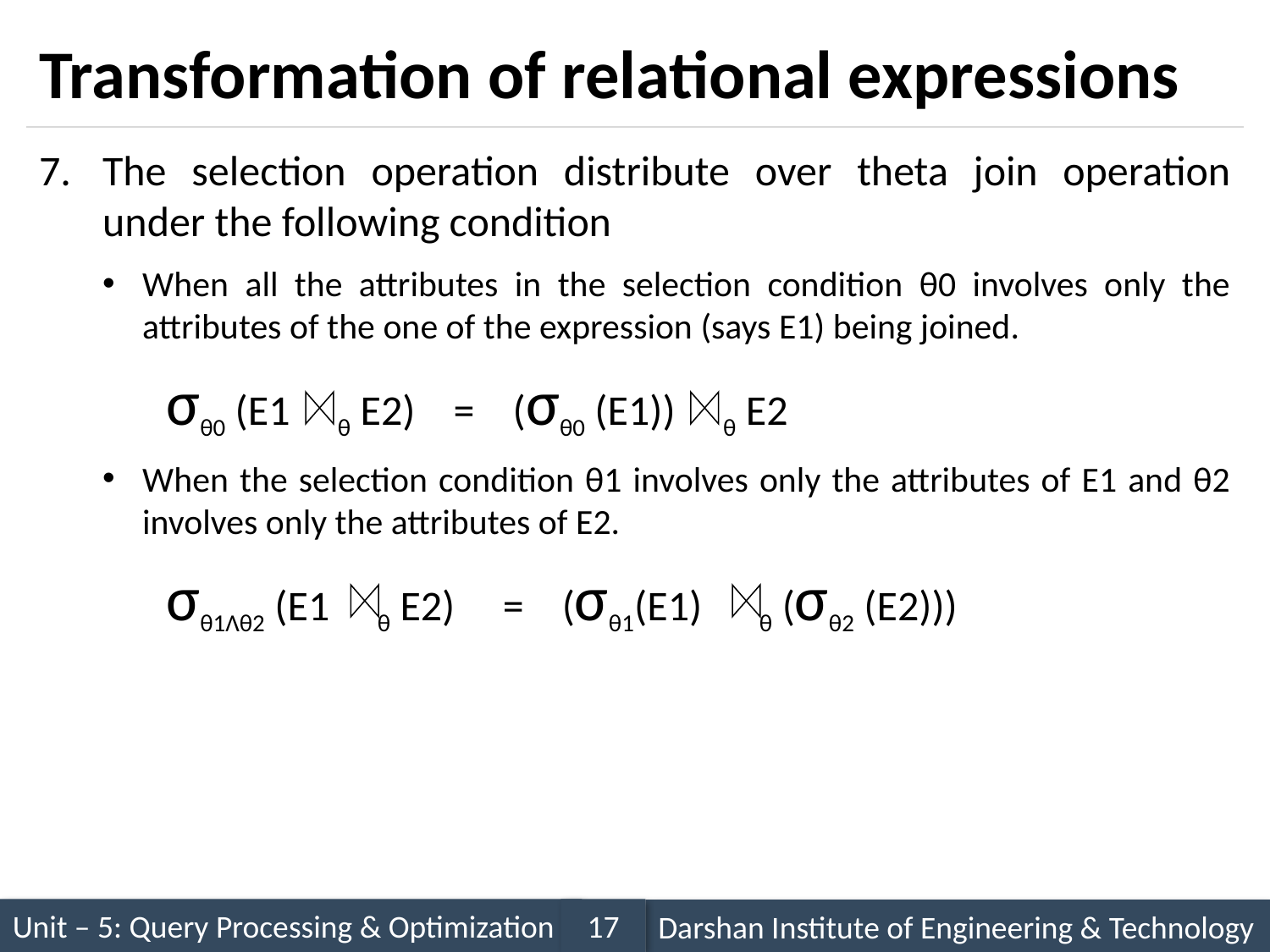

# Transformation of relational expressions
The selection operation distribute over theta join operation under the following condition
When all the attributes in the selection condition θ0 involves only the attributes of the one of the expression (says E1) being joined.
σθ0 (E1     θ E2)    =    (σθ0 (E1))     θ E2
When the selection condition θ1 involves only the attributes of E1 and θ2 involves only the attributes of E2.
σθ1Λθ2 (E1     θ E2)     =    (σθ1(E1)      θ (σθ2 (E2)))